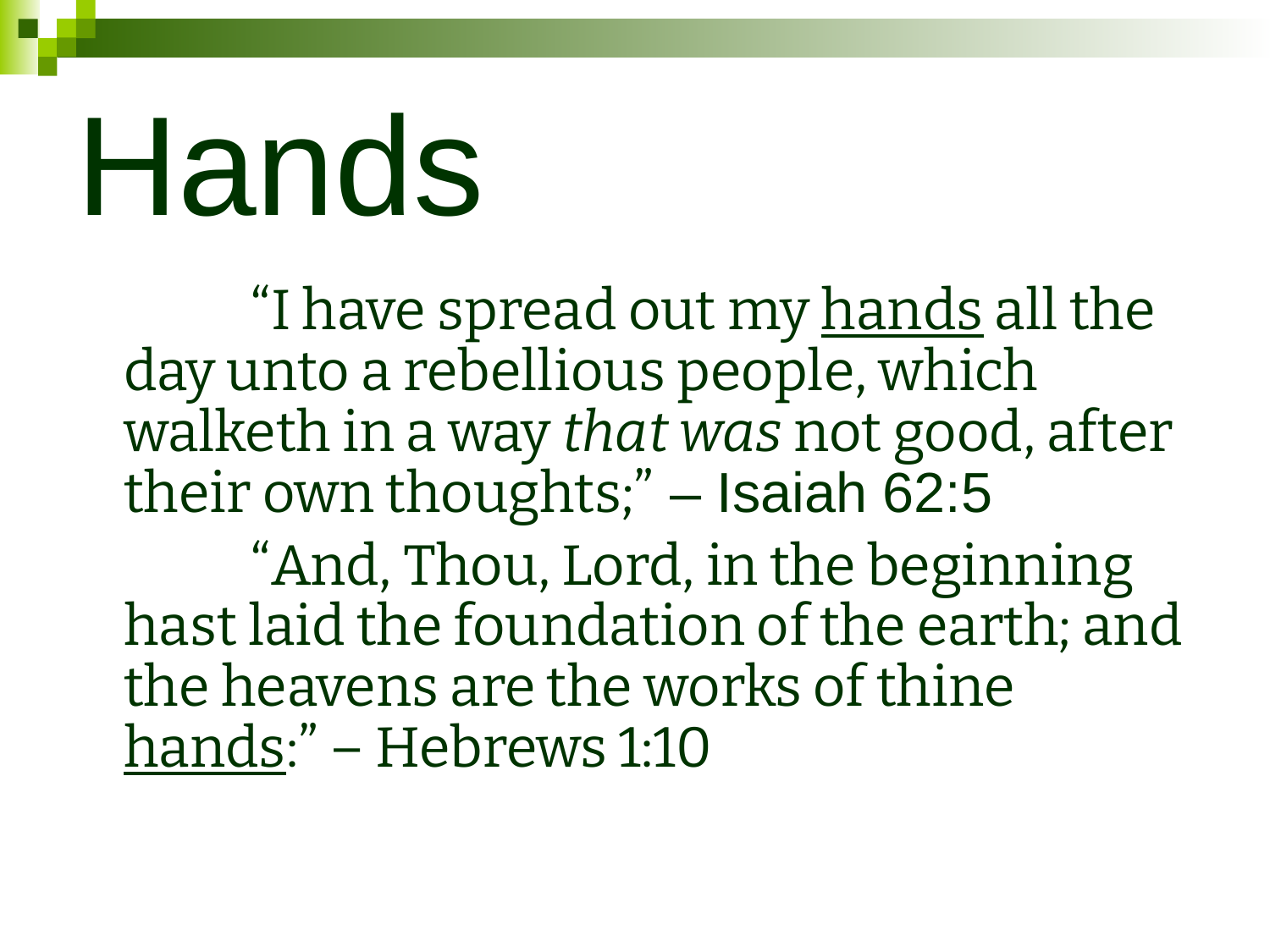

# Hands
		“I have spread out my hands all the day unto a rebellious people, which walketh in a way that was not good, after their own thoughts;” – Isaiah 62:5
		“And, Thou, Lord, in the beginning hast laid the foundation of the earth; and the heavens are the works of thine hands:” – Hebrews 1:10